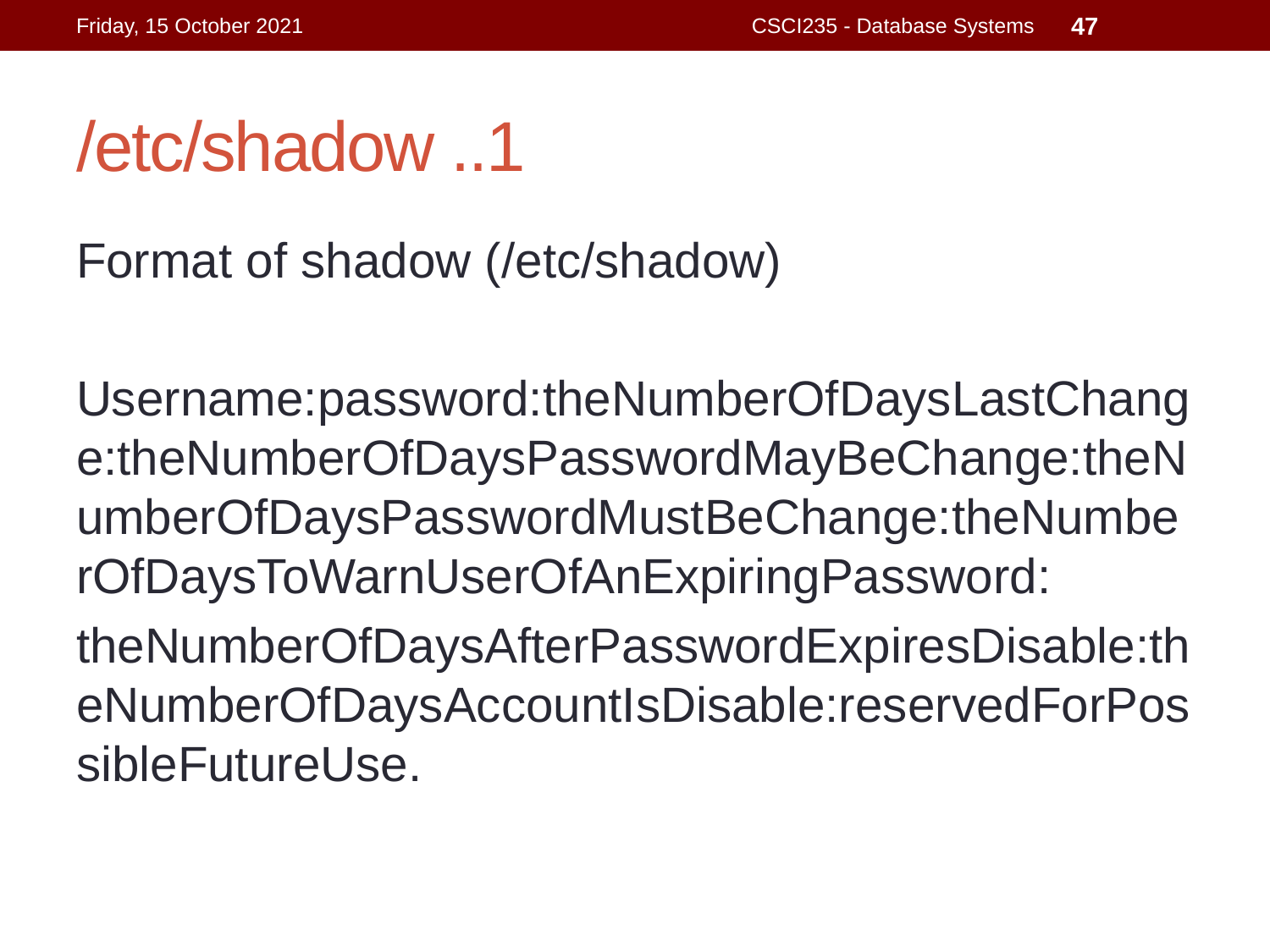

Friday, 15 October 2021
CSCI235 - Database Systems
47
# /etc/shadow ..1
Format of shadow (/etc/shadow)

Username:password:theNumberOfDaysLastChange:theNumberOfDaysPasswordMayBeChange:theNumberOfDaysPasswordMustBeChange:theNumberOfDaysToWarnUserOfAnExpiringPassword:
theNumberOfDaysAfterPasswordExpiresDisable:theNumberOfDaysAccountIsDisable:reservedForPossibleFutureUse.